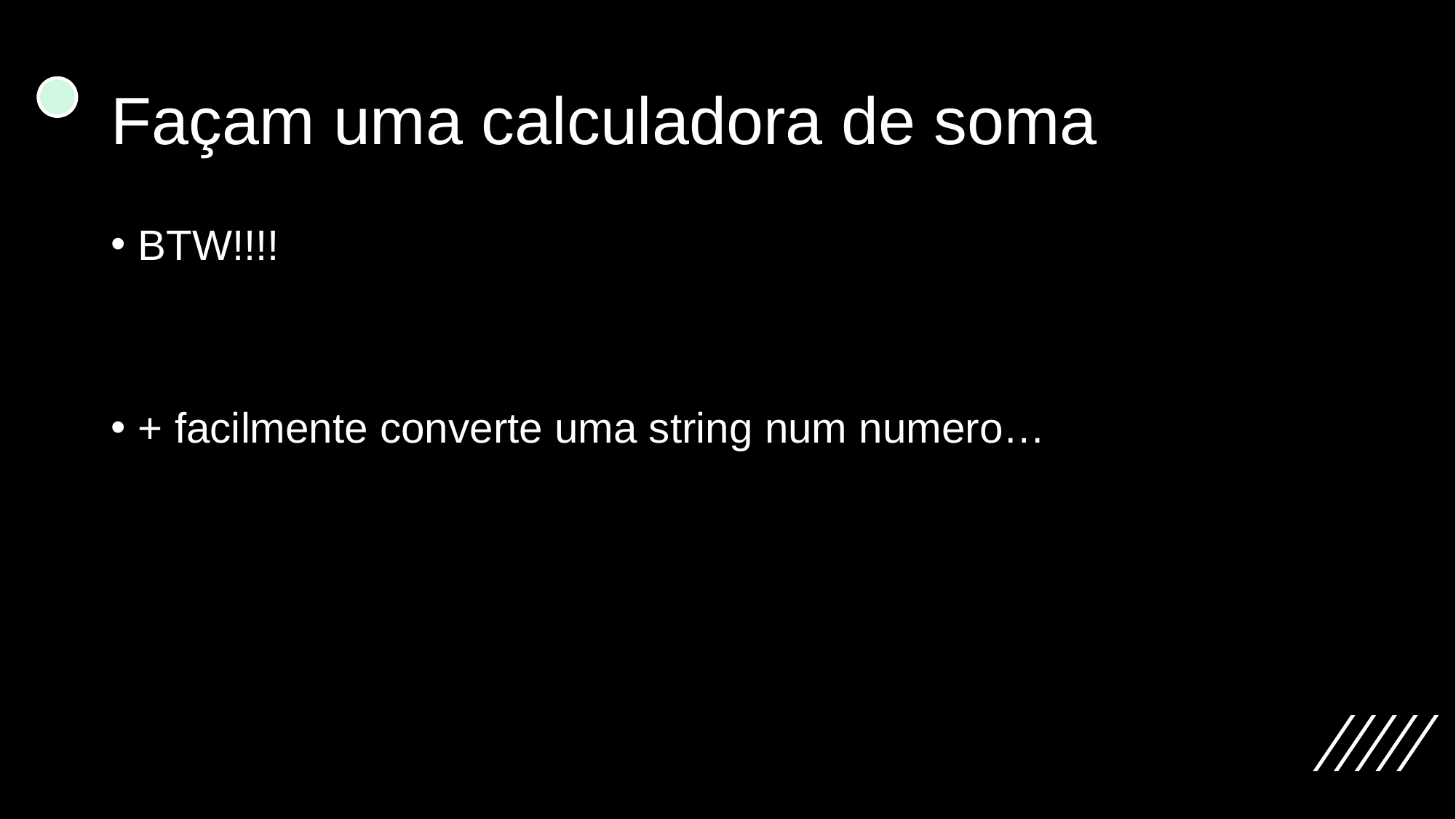

# Façam uma calculadora de soma
BTW!!!!

+ facilmente converte uma string num numero…